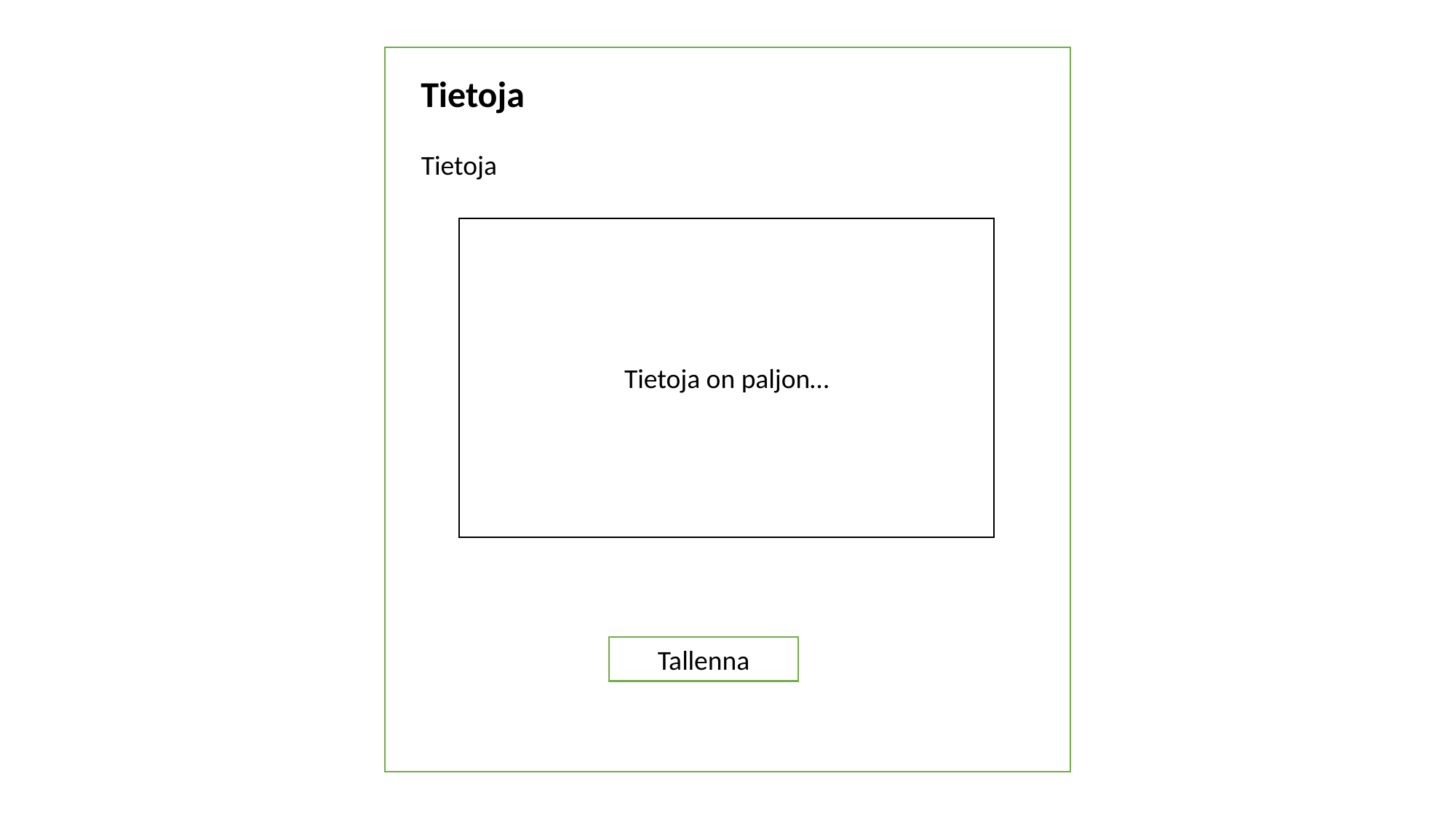

Tietoja
Tietoja
Tietoja on paljon…
Tallenna tiedot
Tallenna